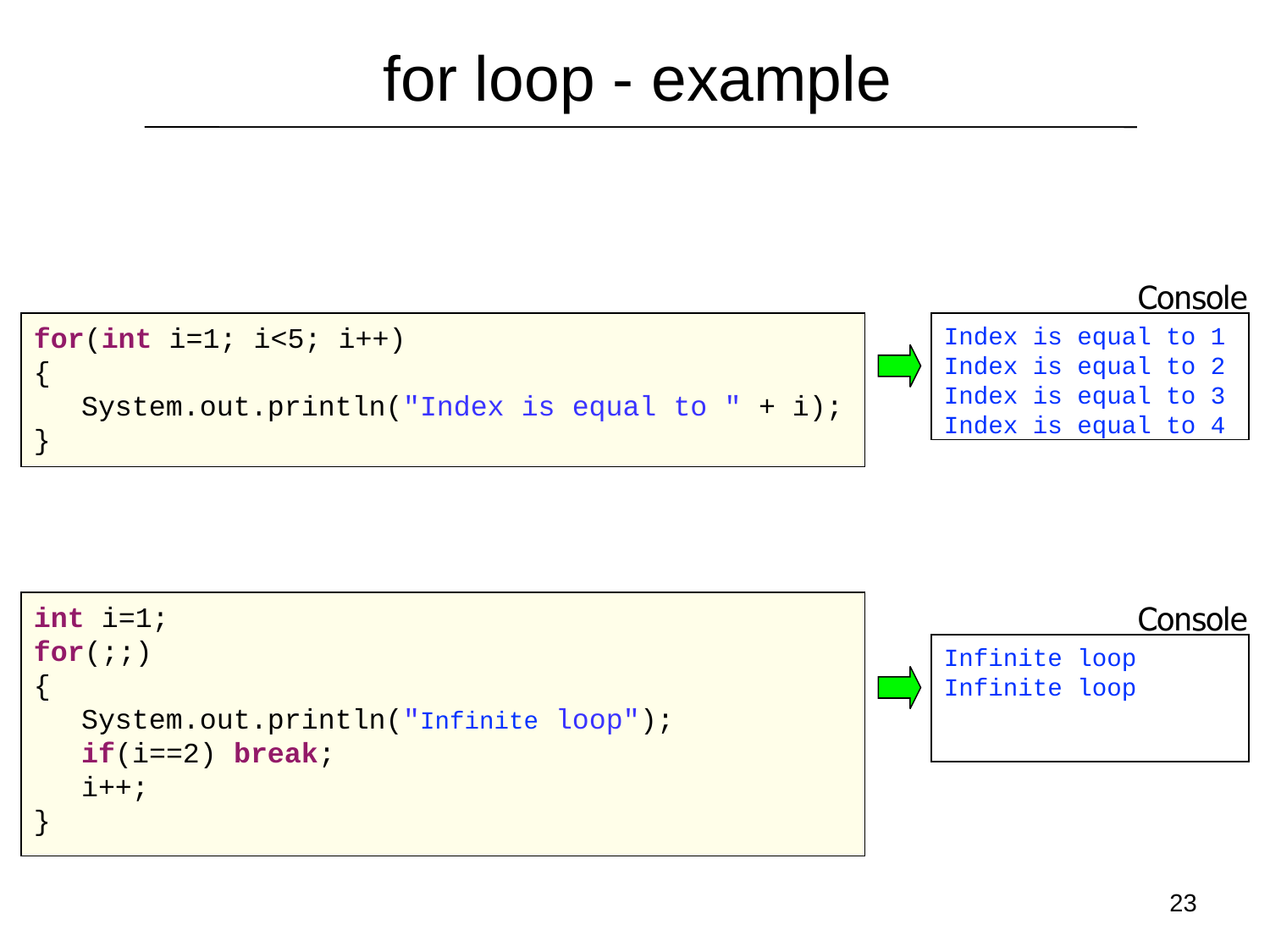

# for loop - example

Console

for(int i=1; i<5; i++)
{
	System.out.println("Index is equal to " + i);
}

Index is equal to 1
Index is equal to 2
Index is equal to 3
Index is equal to 4

int i=1;
for(;;)
{
	System.out.println("Infinite loop");
	if(i==2) break;
	i++;
}
Console

Infinite loop
Infinite loop

23